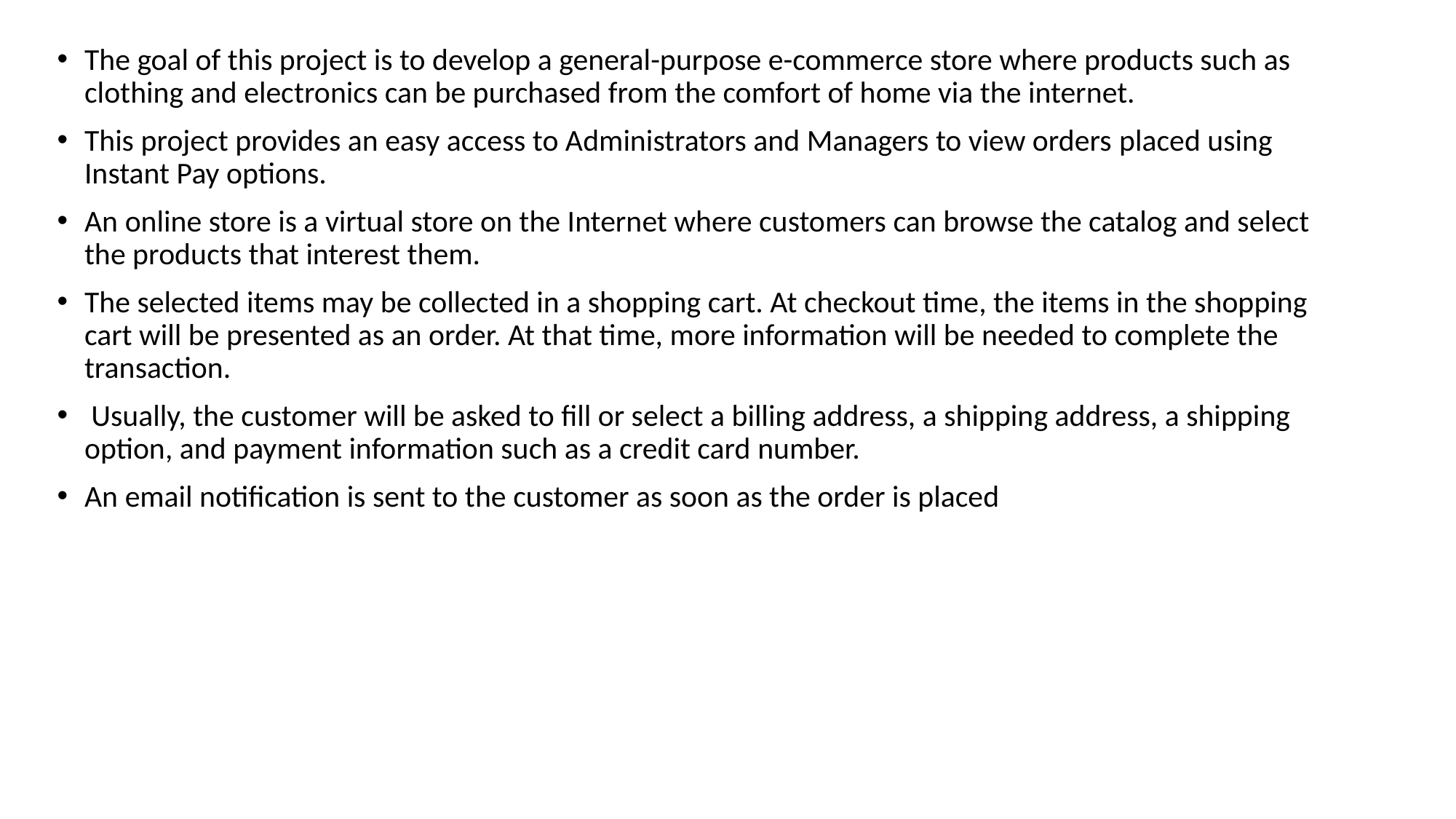

The goal of this project is to develop a general-purpose e-commerce store where products such as clothing and electronics can be purchased from the comfort of home via the internet.
This project provides an easy access to Administrators and Managers to view orders placed using Instant Pay options.
An online store is a virtual store on the Internet where customers can browse the catalog and select the products that interest them.
The selected items may be collected in a shopping cart. At checkout time, the items in the shopping cart will be presented as an order. At that time, more information will be needed to complete the transaction.
 Usually, the customer will be asked to fill or select a billing address, a shipping address, a shipping option, and payment information such as a credit card number.
An email notification is sent to the customer as soon as the order is placed